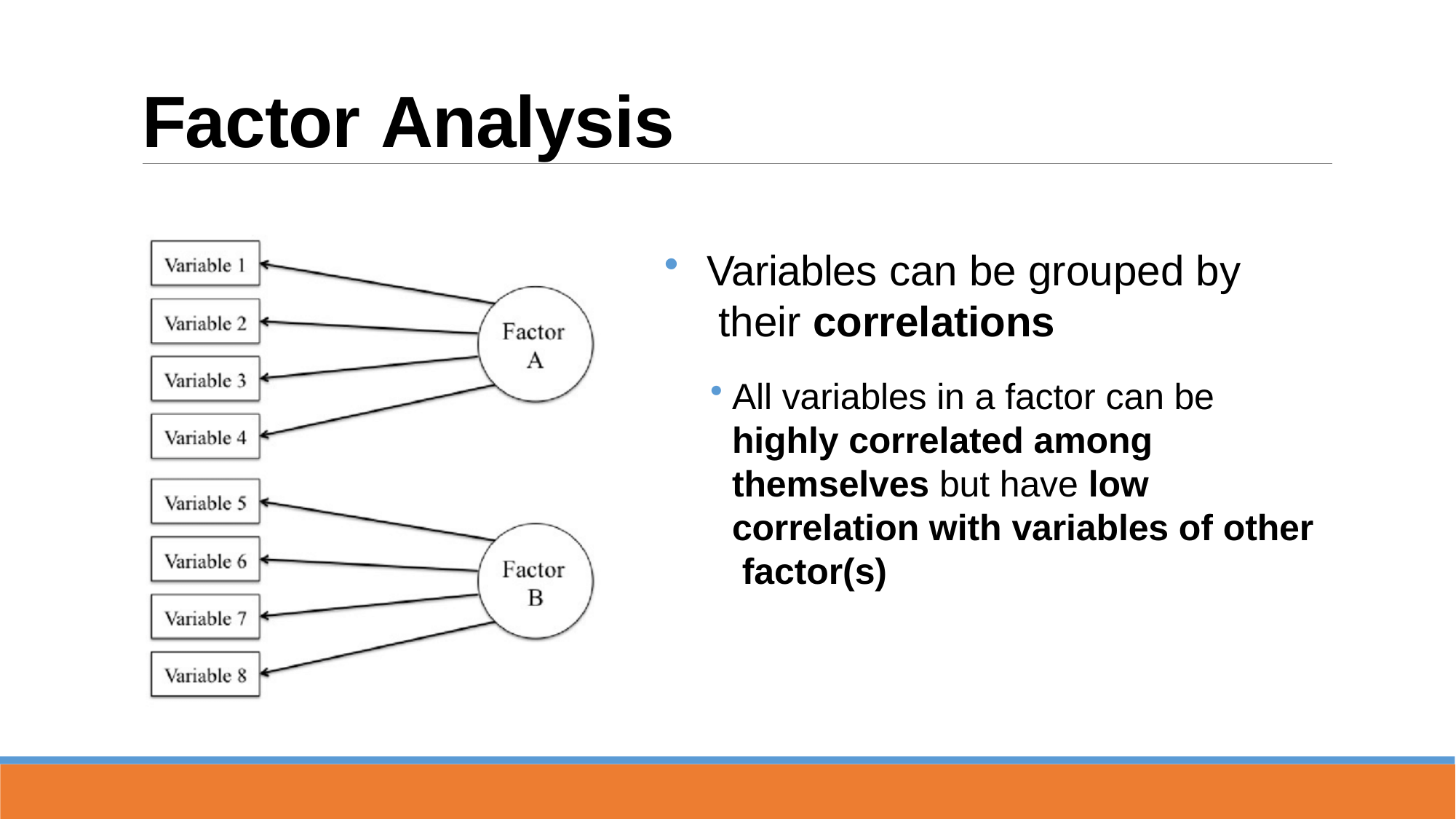

# Factor Analysis

Variables can be grouped by  their correlations
All variables in a factor can be  highly correlated among  themselves but have low  correlation with variables of other  factor(s)